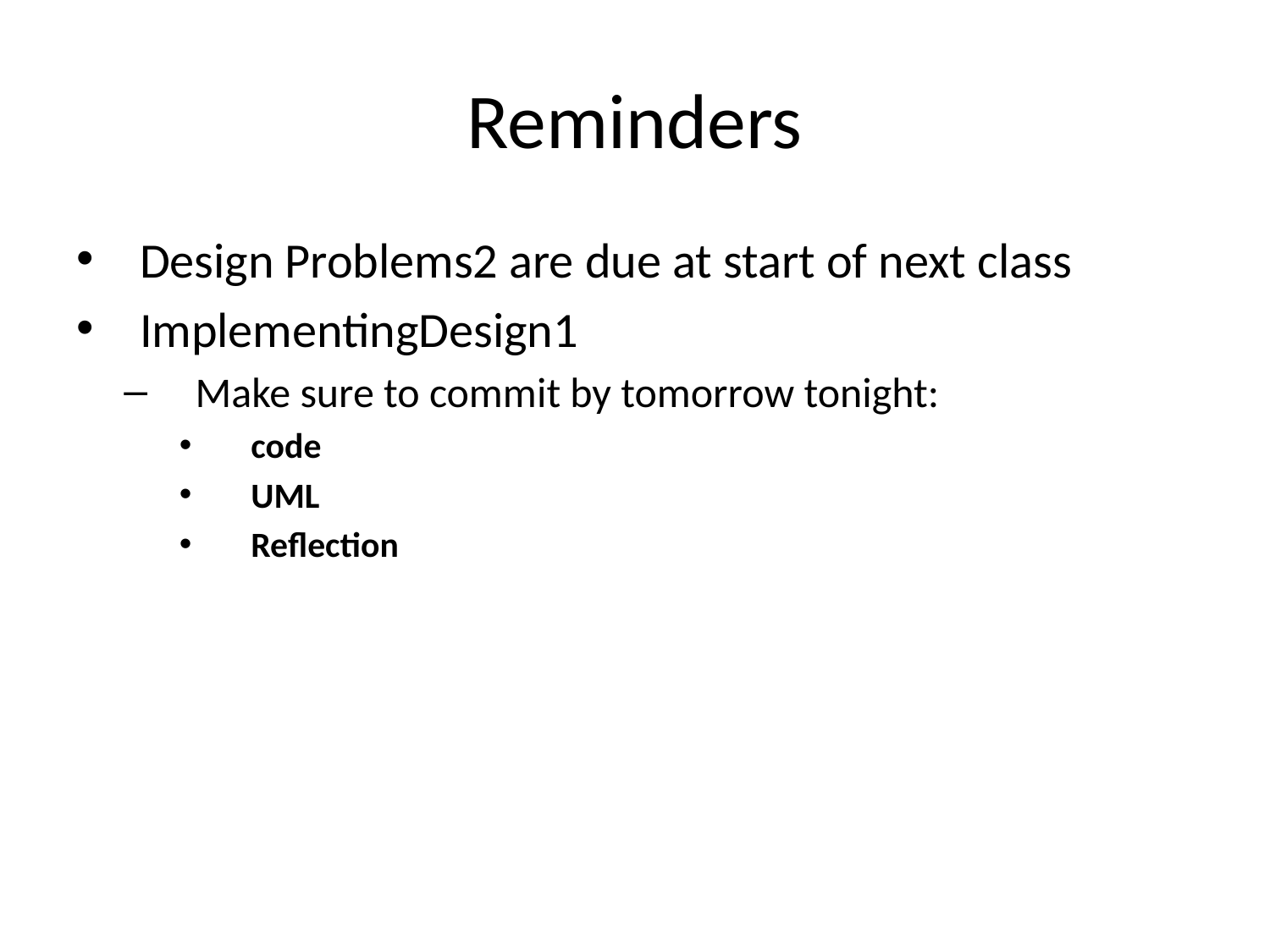

# Reminders
Design Problems2 are due at start of next class
ImplementingDesign1
Make sure to commit by tomorrow tonight:
code
UML
Reflection